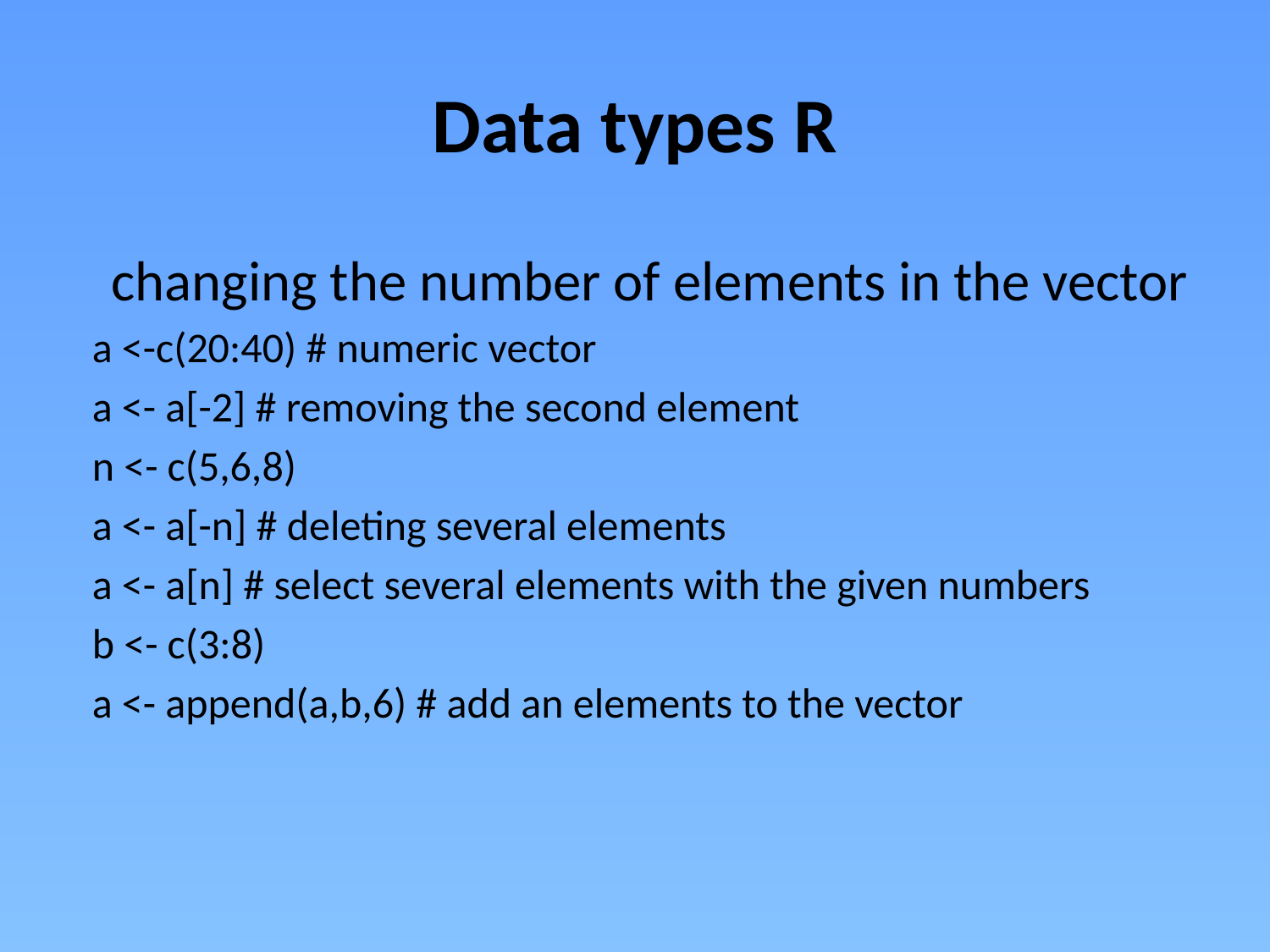

# Data types R
changing the number of elements in the vector
a <-c(20:40) # numeric vector
a <- a[-2] # removing the second element
n <- c(5,6,8)
a <- a[-n] # deleting several elements
a <- a[n] # select several elements with the given numbers
b <- c(3:8)
a <- append(a,b,6) # add an elements to the vector